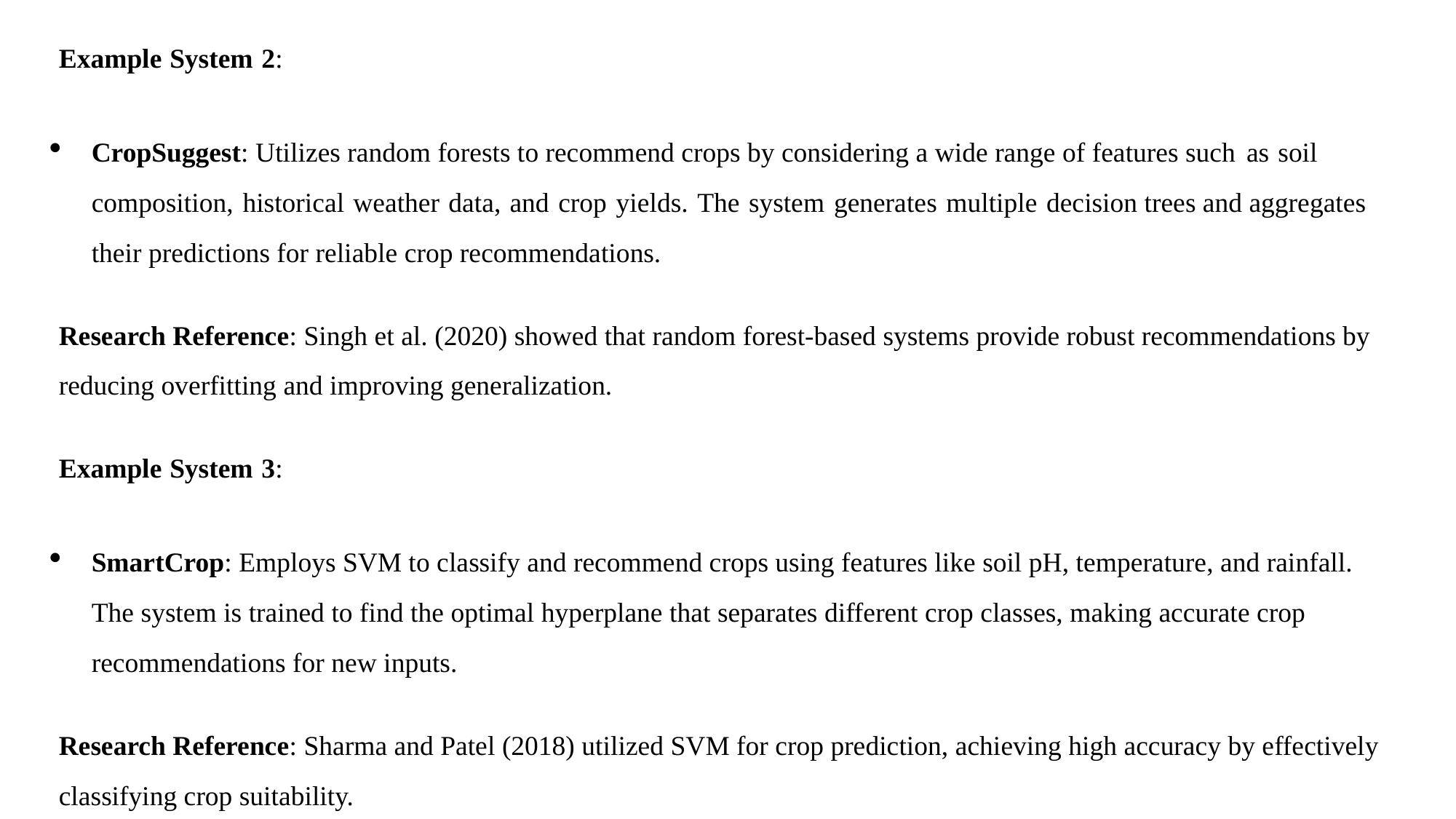

Example System 2:

CropSuggest: Utilizes random forests to recommend crops by considering a wide range of features such as soil composition, historical weather data, and crop yields. The system generates multiple decision trees and aggregates their predictions for reliable crop recommendations.

Research Reference: Singh et al. (2020) showed that random forest-based systems provide robust recommendations by reducing overfitting and improving generalization.

Example System 3:

SmartCrop: Employs SVM to classify and recommend crops using features like soil pH, temperature, and rainfall. The system is trained to find the optimal hyperplane that separates different crop classes, making accurate crop recommendations for new inputs.

Research Reference: Sharma and Patel (2018) utilized SVM for crop prediction, achieving high accuracy by effectively classifying crop suitability.